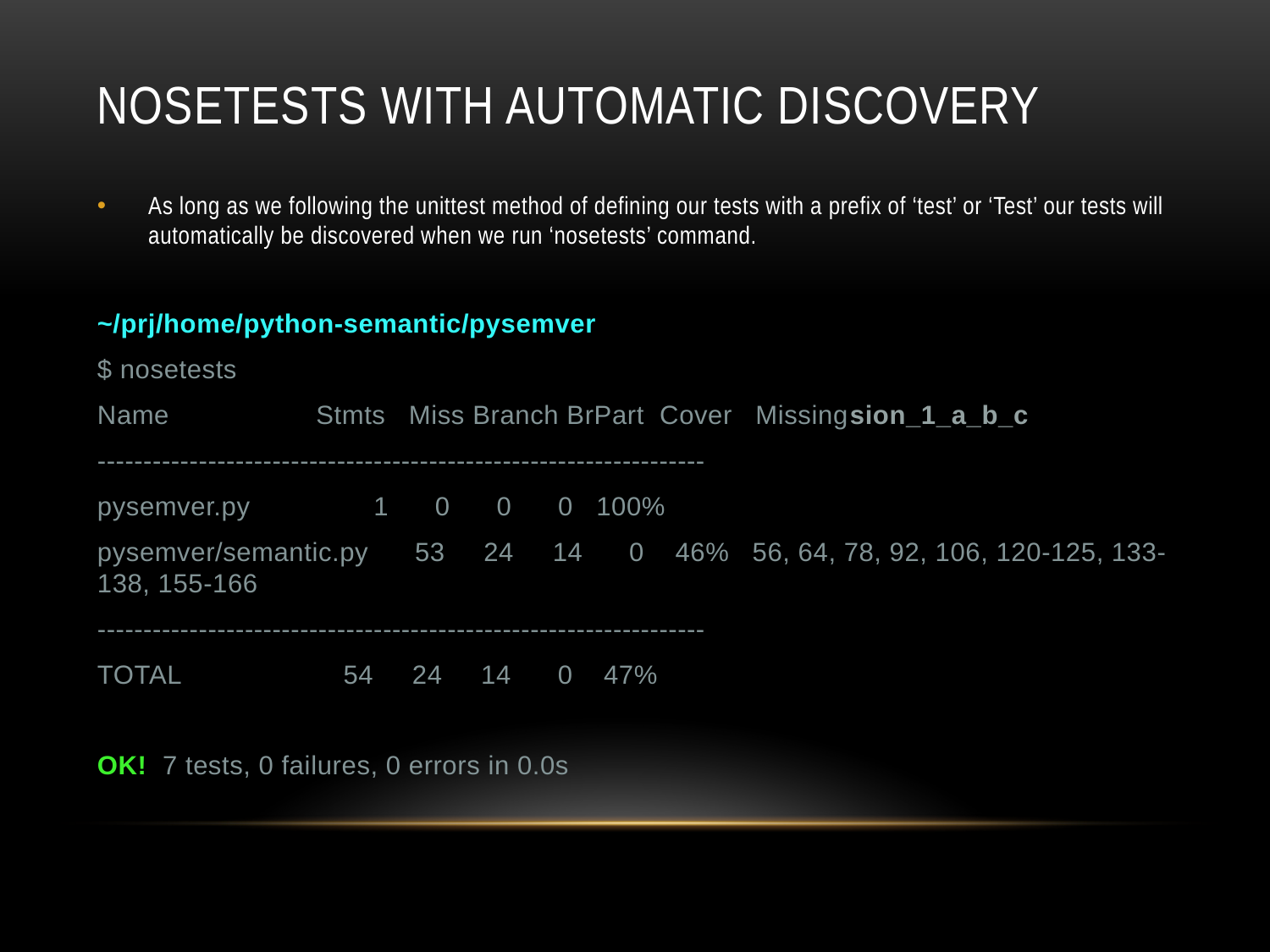

# NOSETESTS with automatic discovery
As long as we following the unittest method of defining our tests with a prefix of ‘test’ or ‘Test’ our tests will automatically be discovered when we run ‘nosetests’ command.

~/prj/home/python-semantic/pysemver
$ nosetests
Name                   Stmts   Miss Branch BrPart  Cover   Missingsion_1_a_b_c
------------------------------------------------------------------
pysemver.py                1      0      0      0   100%
pysemver/semantic.py      53     24     14      0    46%   56, 64, 78, 92, 106, 120-125, 133-138, 155-166
------------------------------------------------------------------
TOTAL                     54     24     14      0    47%

OK!  7 tests, 0 failures, 0 errors in 0.0s